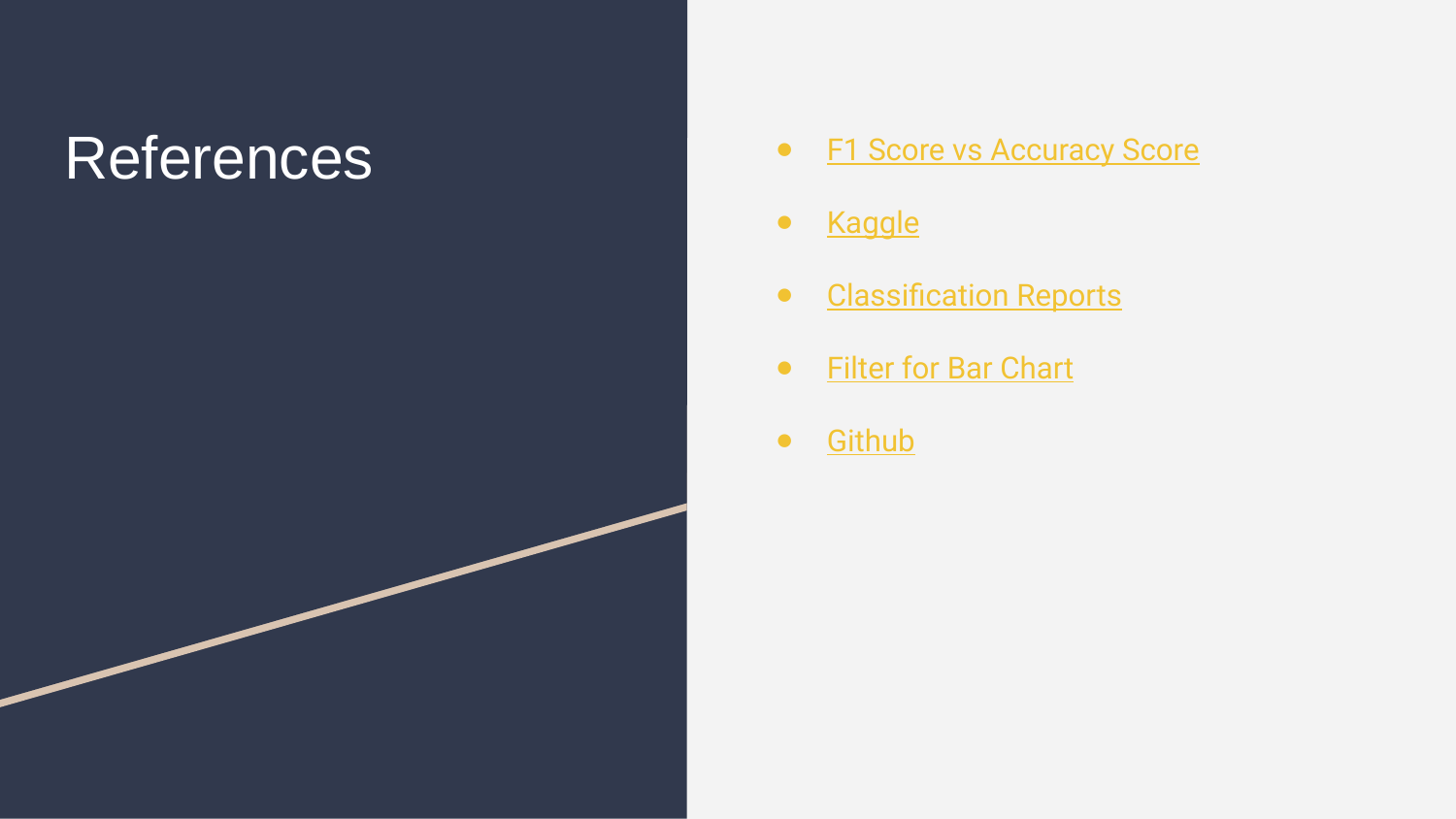

F1 Score vs Accuracy Score
Kaggle
Classification Reports
Filter for Bar Chart
Github
# References